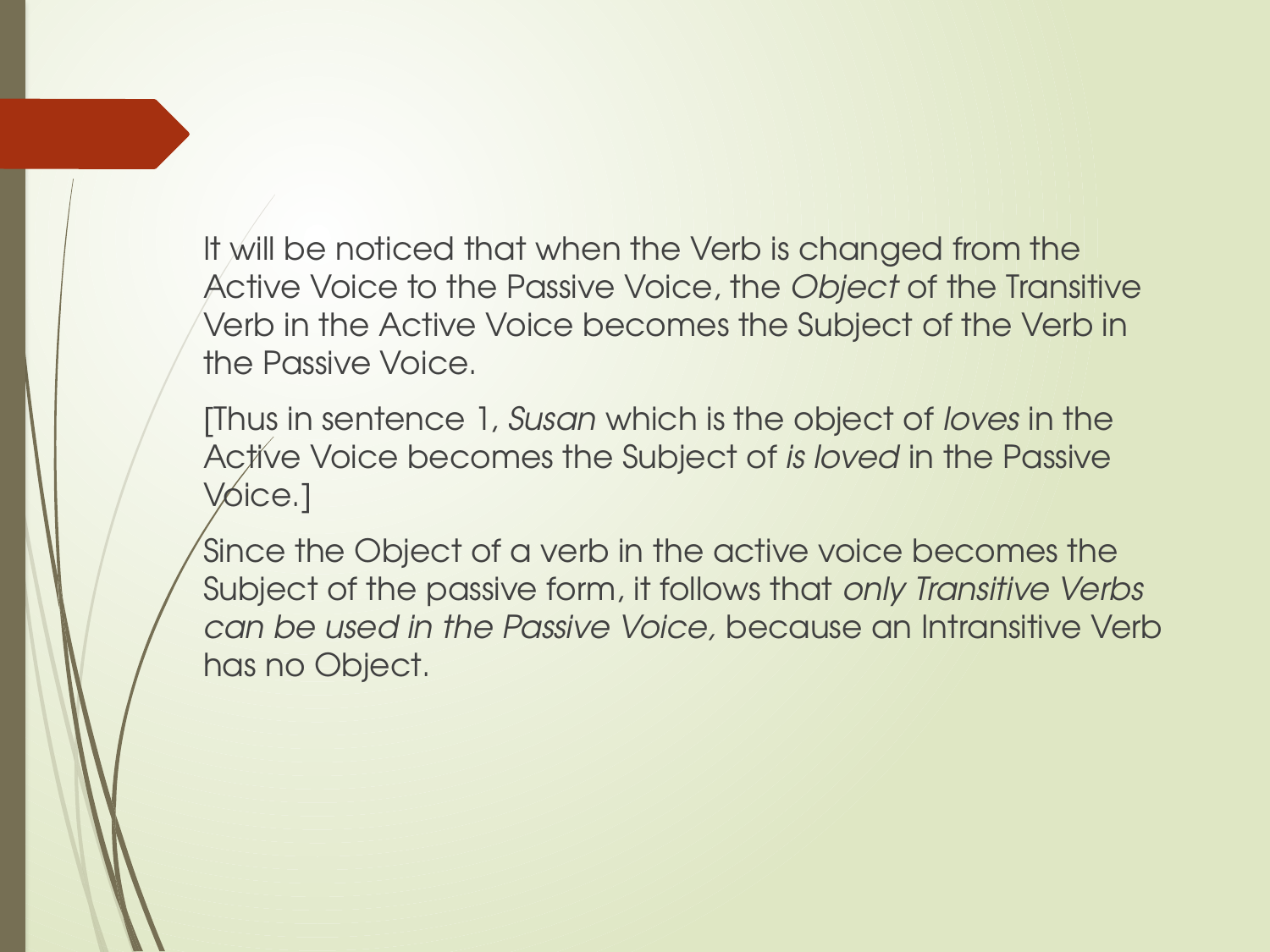

It will be noticed that when the Verb is changed from the Active Voice to the Passive Voice, the Object of the Transitive Verb in the Active Voice becomes the Subject of the Verb in the Passive Voice.
[Thus in sentence 1, Susan which is the object of loves in the Active Voice becomes the Subject of is loved in the Passive Voice.]
Since the Object of a verb in the active voice becomes the Subject of the passive form, it follows that only Transitive Verbs can be used in the Passive Voice, because an Intransitive Verb has no Object.